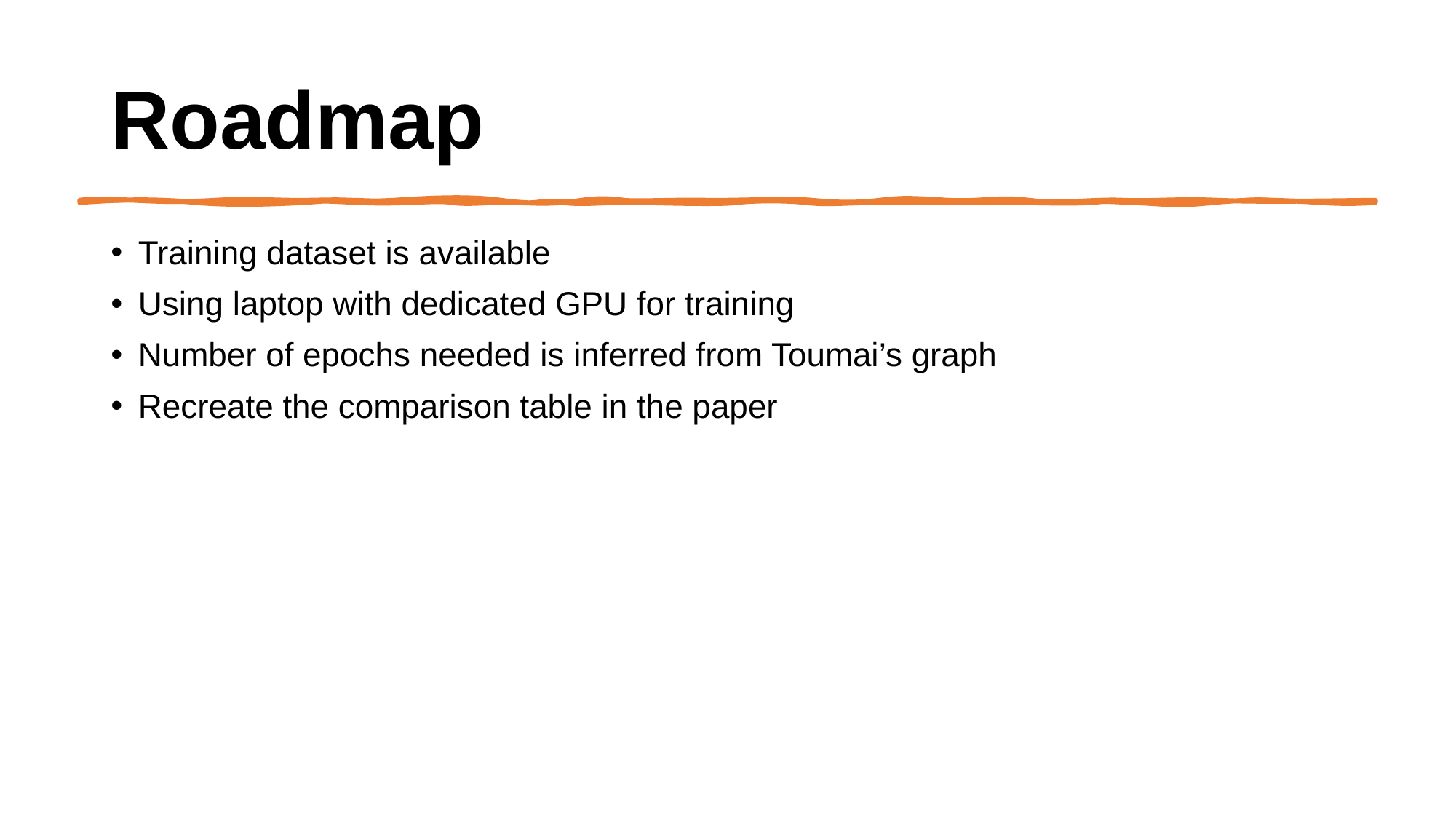

# Roadmap

Training dataset is available
Using laptop with dedicated GPU for training
Number of epochs needed is inferred from Toumai’s graph
Recreate the comparison table in the paper